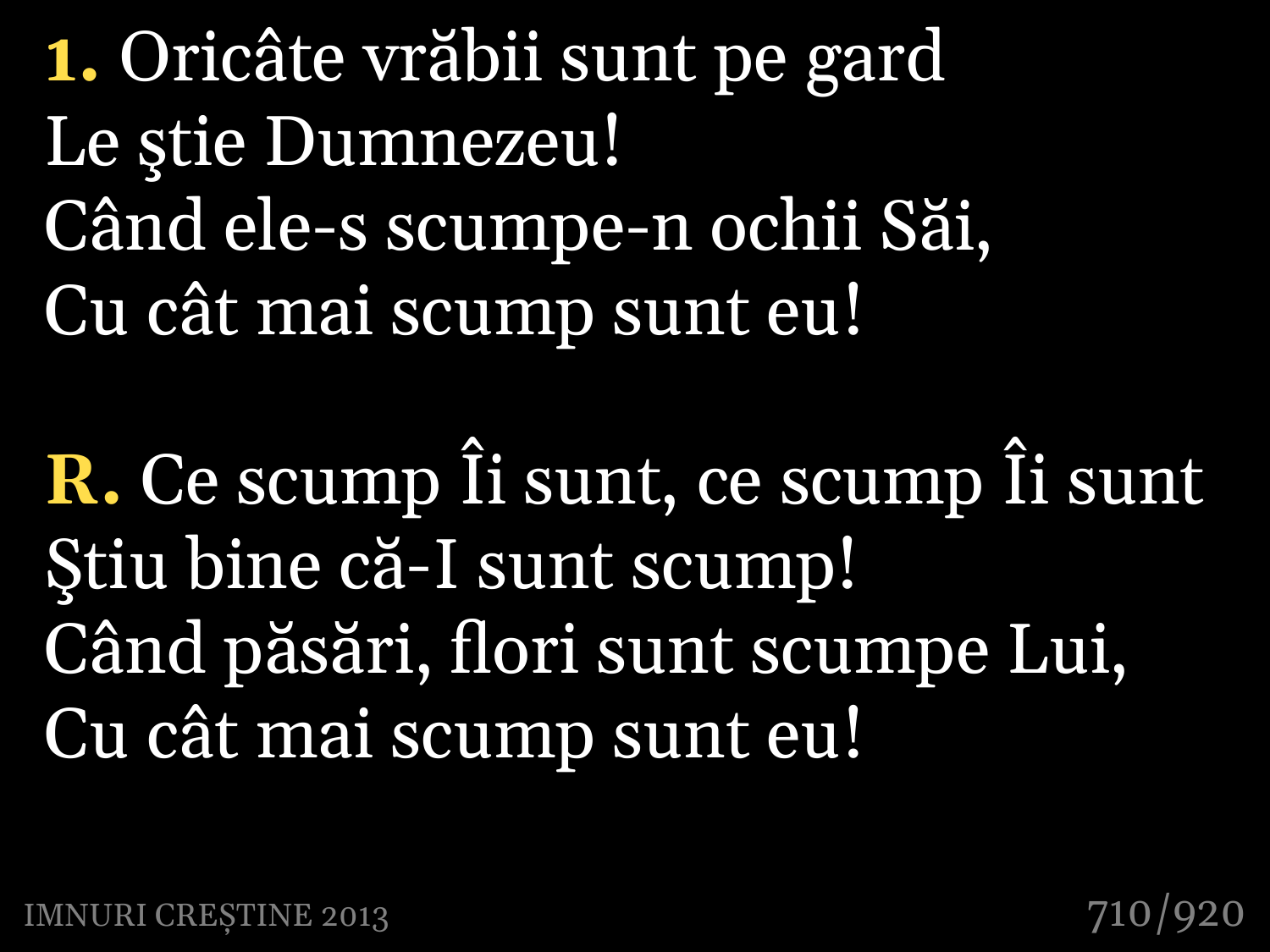

1. Oricâte vrăbii sunt pe gard
Le ştie Dumnezeu!
Când ele-s scumpe-n ochii Săi,
Cu cât mai scump sunt eu!

R. Ce scump Îi sunt, ce scump Îi sunt
Ştiu bine că-I sunt scump!
Când păsări, flori sunt scumpe Lui,
Cu cât mai scump sunt eu!
710/920
IMNURI CREȘTINE 2013